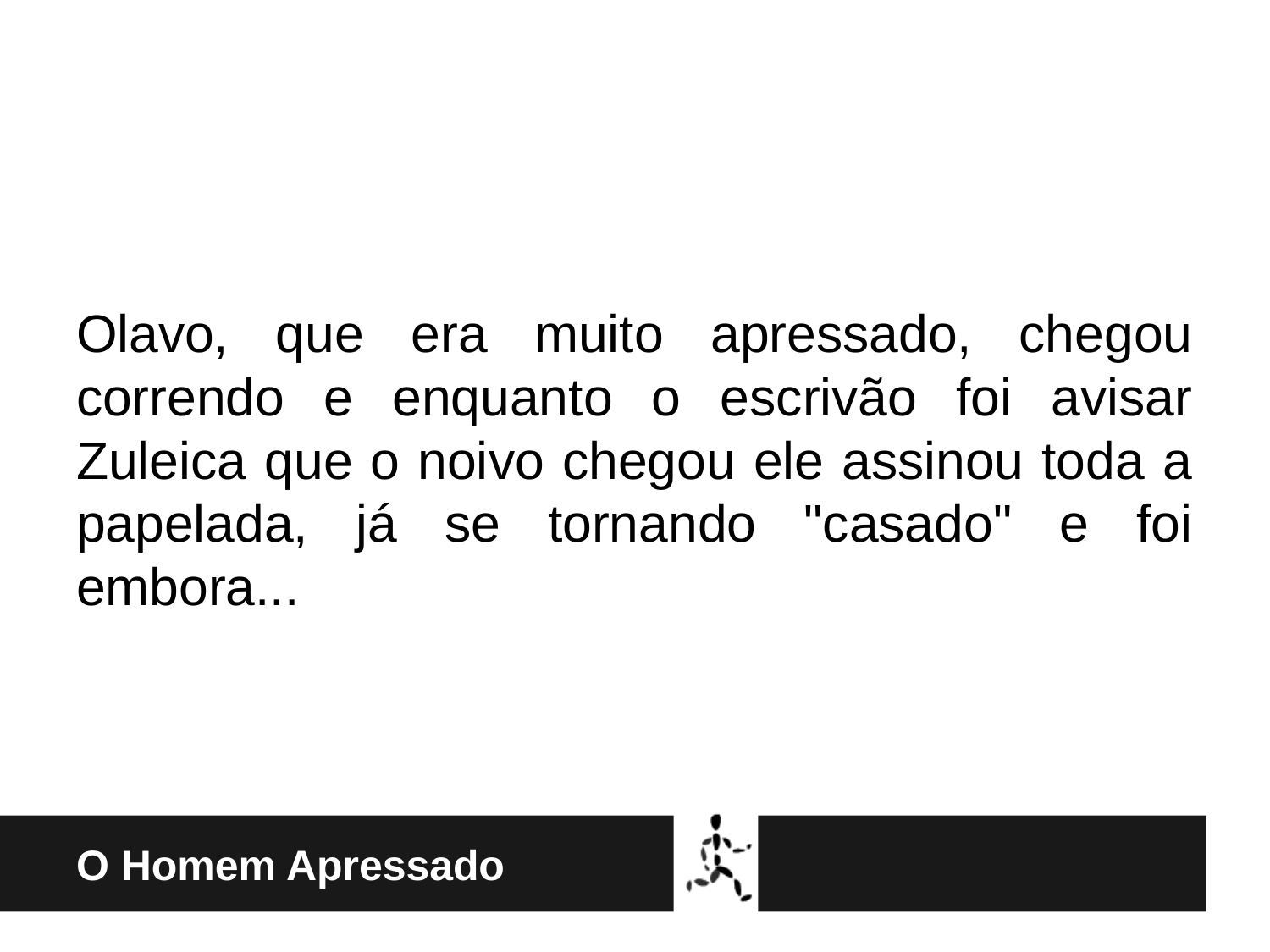

Olavo, que era muito apressado, chegou correndo e enquanto o escrivão foi avisar Zuleica que o noivo chegou ele assinou toda a papelada, já se tornando "casado" e foi embora...

O Homem Apressado